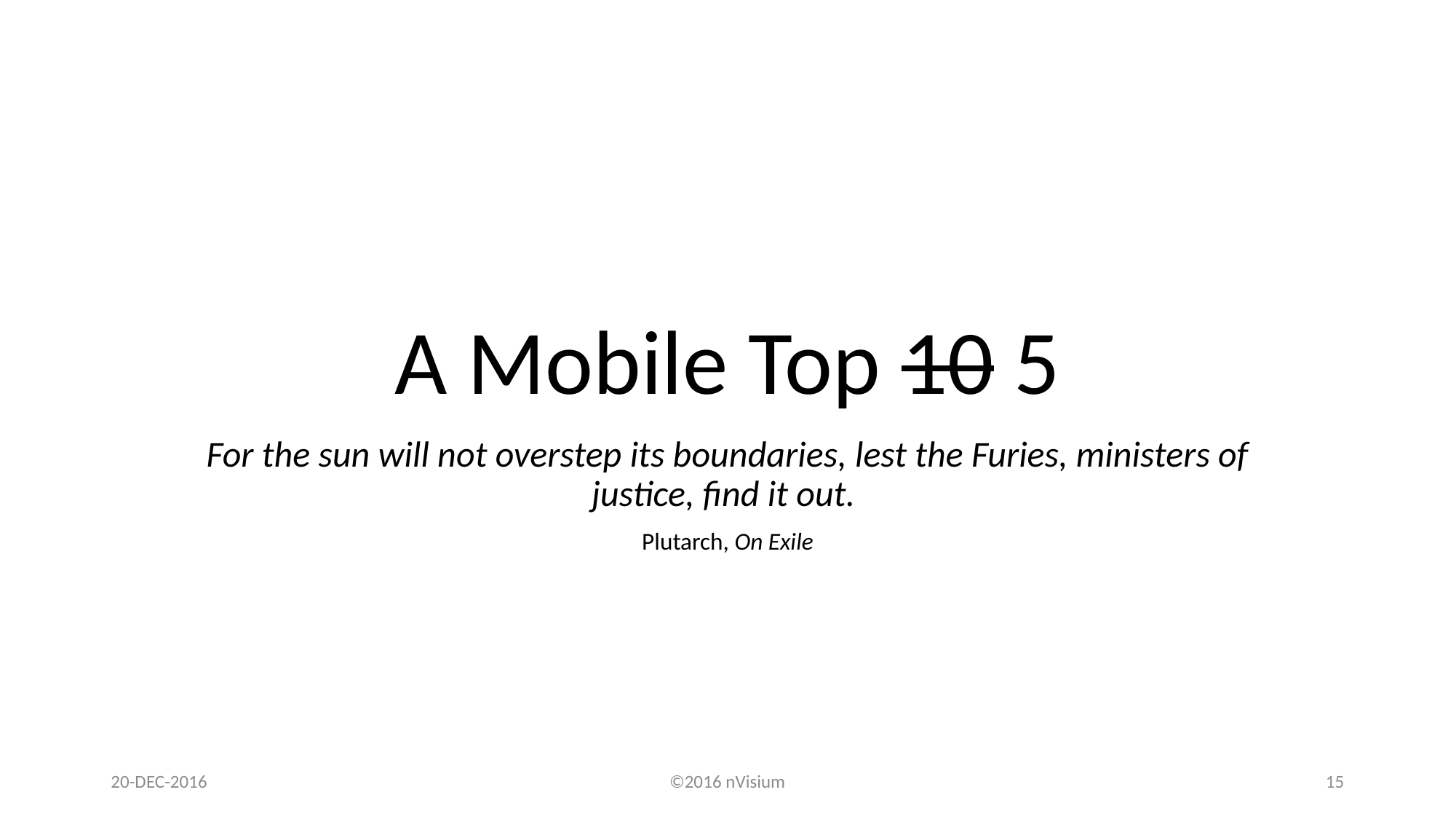

# A Mobile Top 10 5
For the sun will not overstep its boundaries, lest the Furies, ministers of justice, find it out.
Plutarch, On Exile
20-DEC-2016
©2016 nVisium
15